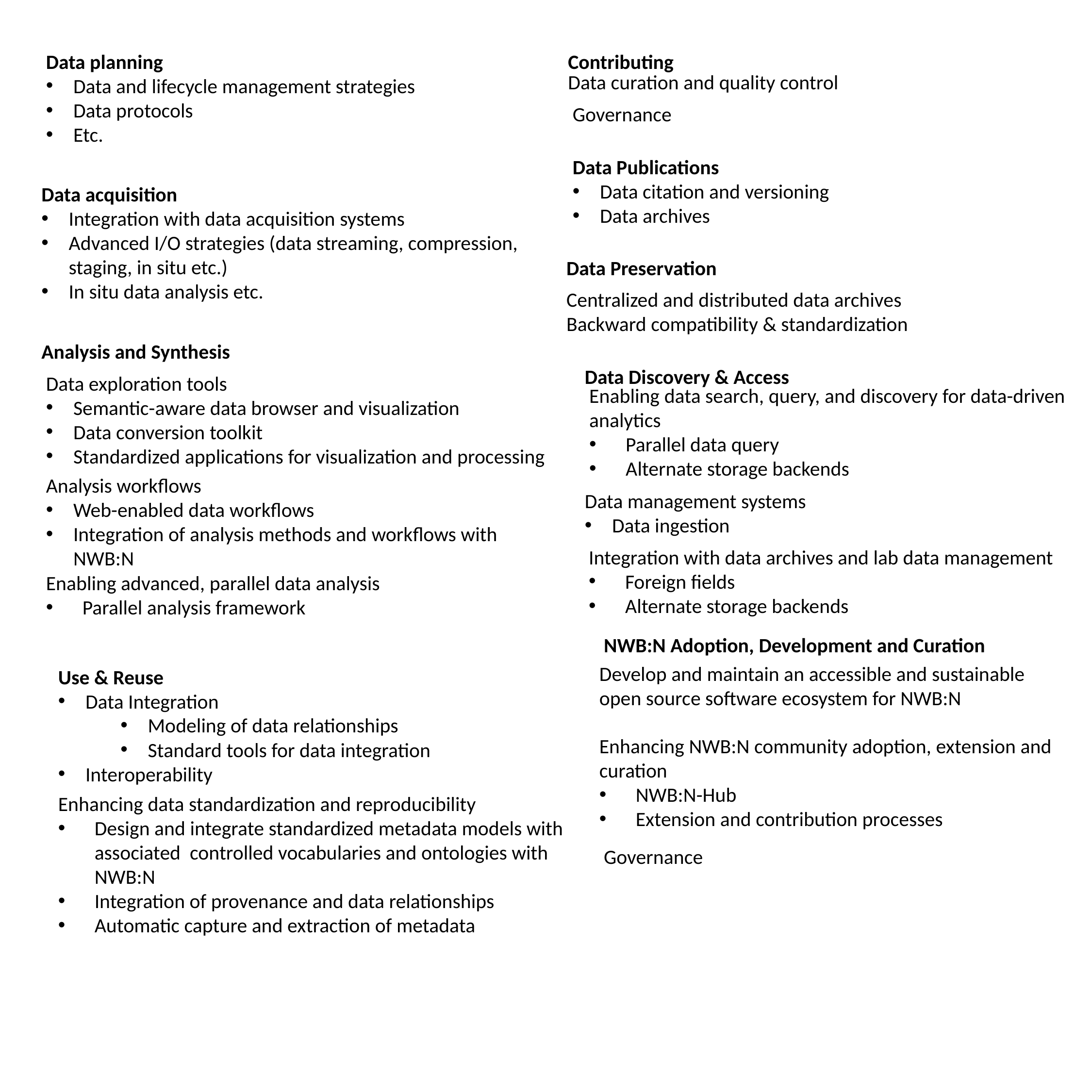

Data planning
Data and lifecycle management strategies
Data protocols
Etc.
Contributing
Data curation and quality control
Governance
Data Publications
Data citation and versioning
Data archives
Data acquisition
Integration with data acquisition systems
Advanced I/O strategies (data streaming, compression, staging, in situ etc.)
In situ data analysis etc.
Data Preservation
Centralized and distributed data archives
Backward compatibility & standardization

Analysis and Synthesis
Data Discovery & Access
Data exploration tools
Semantic-aware data browser and visualization
Data conversion toolkit
Standardized applications for visualization and processing
Enabling data search, query, and discovery for data-driven analytics
Parallel data query
Alternate storage backends
Analysis workflows
Web-enabled data workflows
Integration of analysis methods and workflows with NWB:N
Data management systems
Data ingestion
Integration with data archives and lab data management
Foreign fields
Alternate storage backends
Enabling advanced, parallel data analysis
Parallel analysis framework
NWB:N Adoption, Development and Curation
Develop and maintain an accessible and sustainable open source software ecosystem for NWB:N
Use & Reuse
Data Integration
Modeling of data relationships
Standard tools for data integration
Interoperability
Enhancing NWB:N community adoption, extension and curation
NWB:N-Hub
Extension and contribution processes
Enhancing data standardization and reproducibility
Design and integrate standardized metadata models with associated  controlled vocabularies and ontologies with NWB:N
Integration of provenance and data relationships
Automatic capture and extraction of metadata
Governance